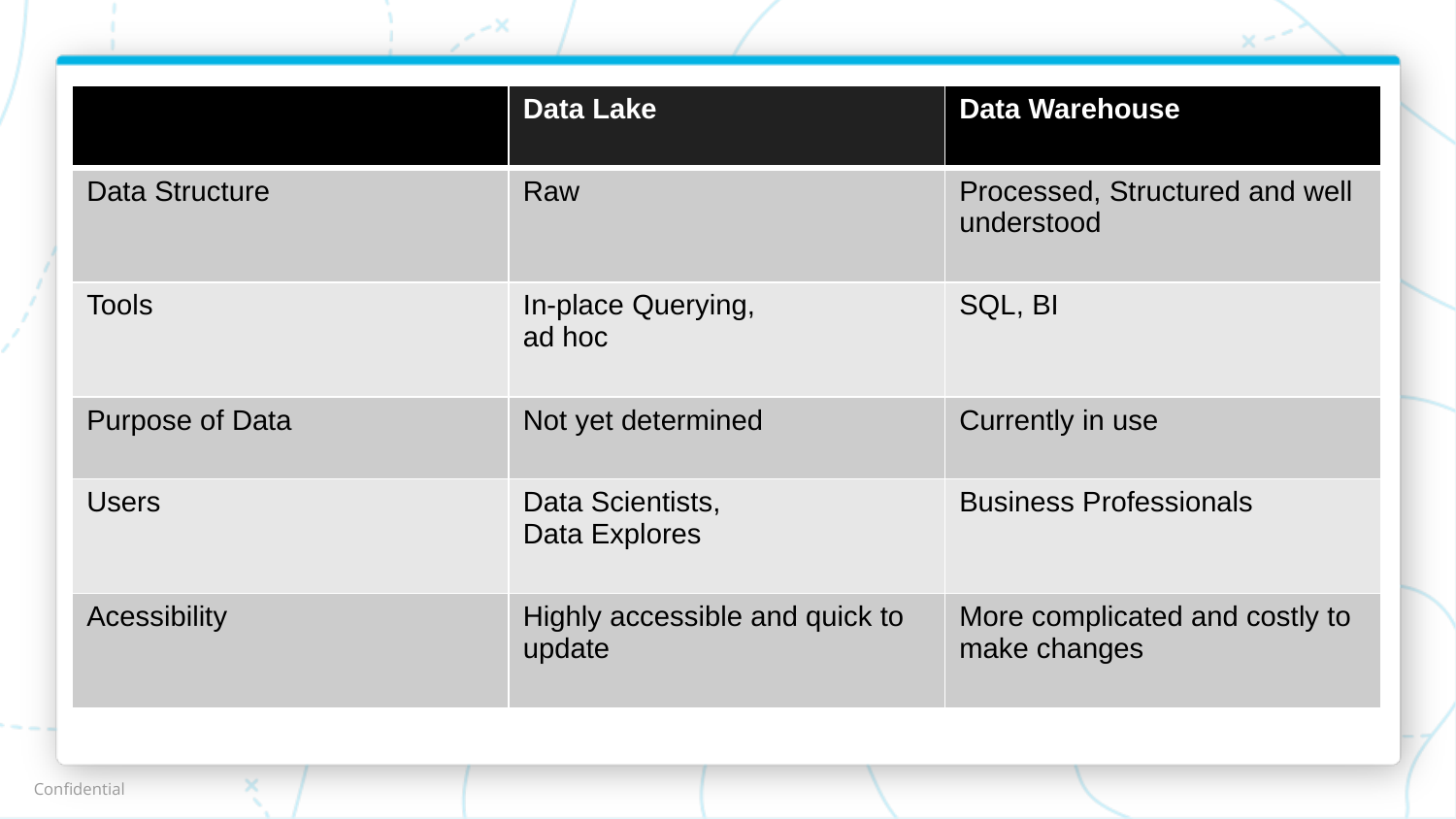

|  | Data Lake | Data Warehouse |
| --- | --- | --- |
| Data Structure | Raw | Processed, Structured and well understood |
| Tools | In-place Querying, ad hoc | SQL, BI |
| Purpose of Data | Not yet determined | Currently in use |
| Users | Data Scientists, Data Explores | Business Professionals |
| Acessibility | Highly accessible and quick to update | More complicated and costly to make changes |